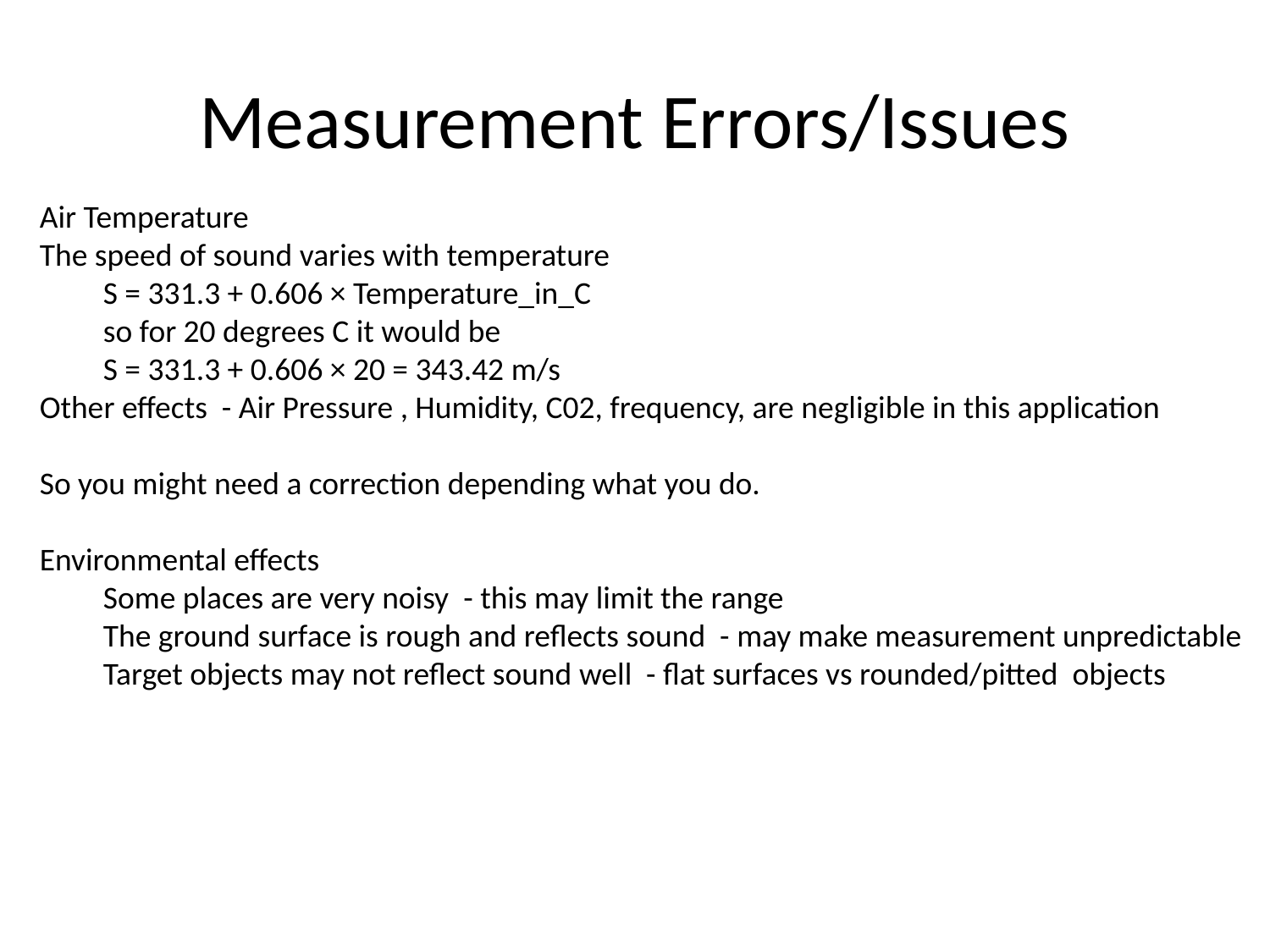

# Measurement Errors/Issues
Air Temperature
The speed of sound varies with temperature
S = 331.3 + 0.606 × Temperature_in_C
so for 20 degrees C it would be
S = 331.3 + 0.606 × 20 = 343.42 m/s
Other effects  - Air Pressure , Humidity, C02, frequency, are negligible in this application

So you might need a correction depending what you do.

Environmental effects
Some places are very noisy  - this may limit the range
The ground surface is rough and reflects sound  - may make measurement unpredictable
Target objects may not reflect sound well  - flat surfaces vs rounded/pitted  objects